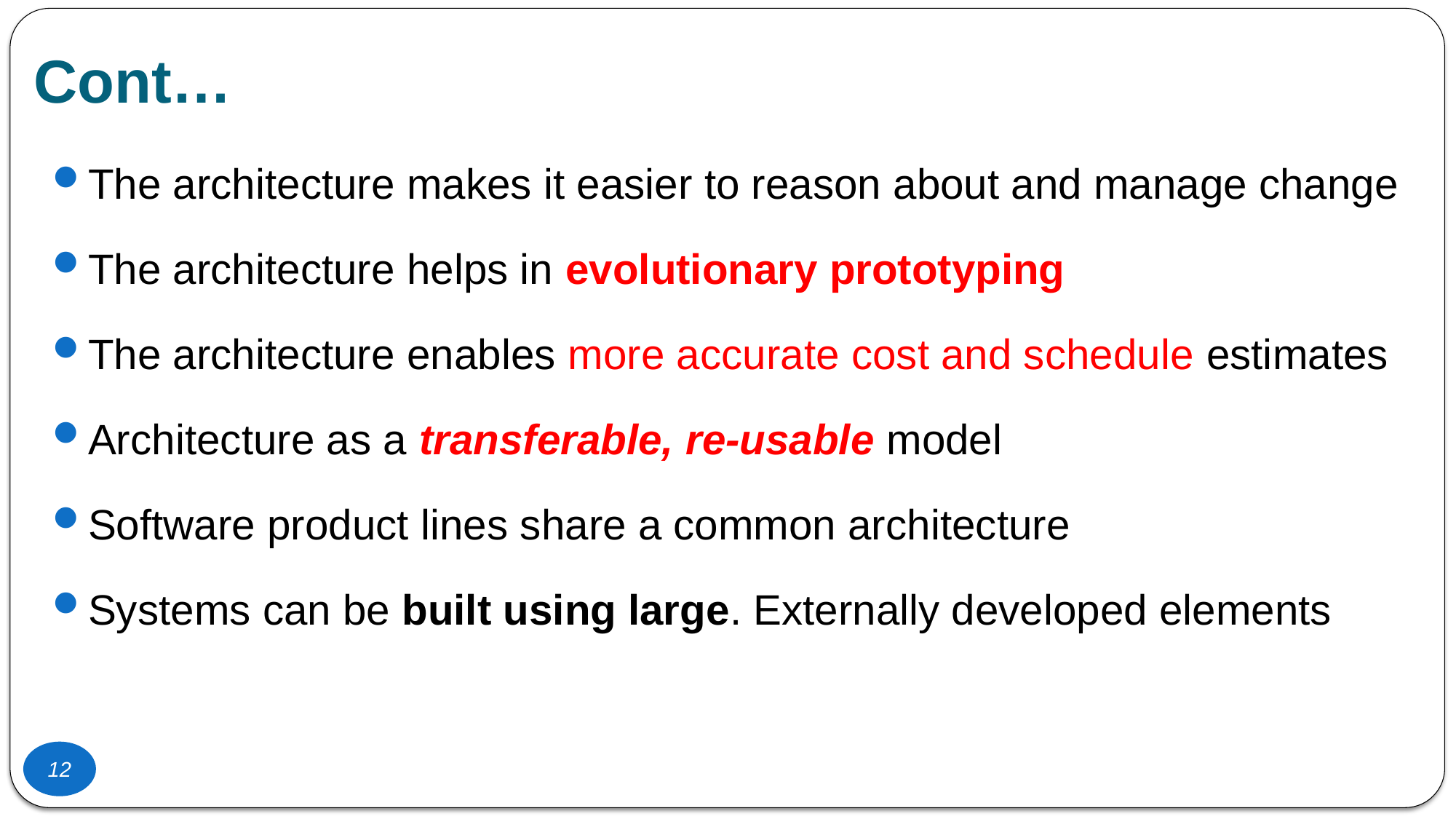

# Cont…
The architecture makes it easier to reason about and manage change
The architecture helps in evolutionary prototyping
The architecture enables more accurate cost and schedule estimates
Architecture as a transferable, re-usable model
Software product lines share a common architecture
Systems can be built using large. Externally developed elements

12